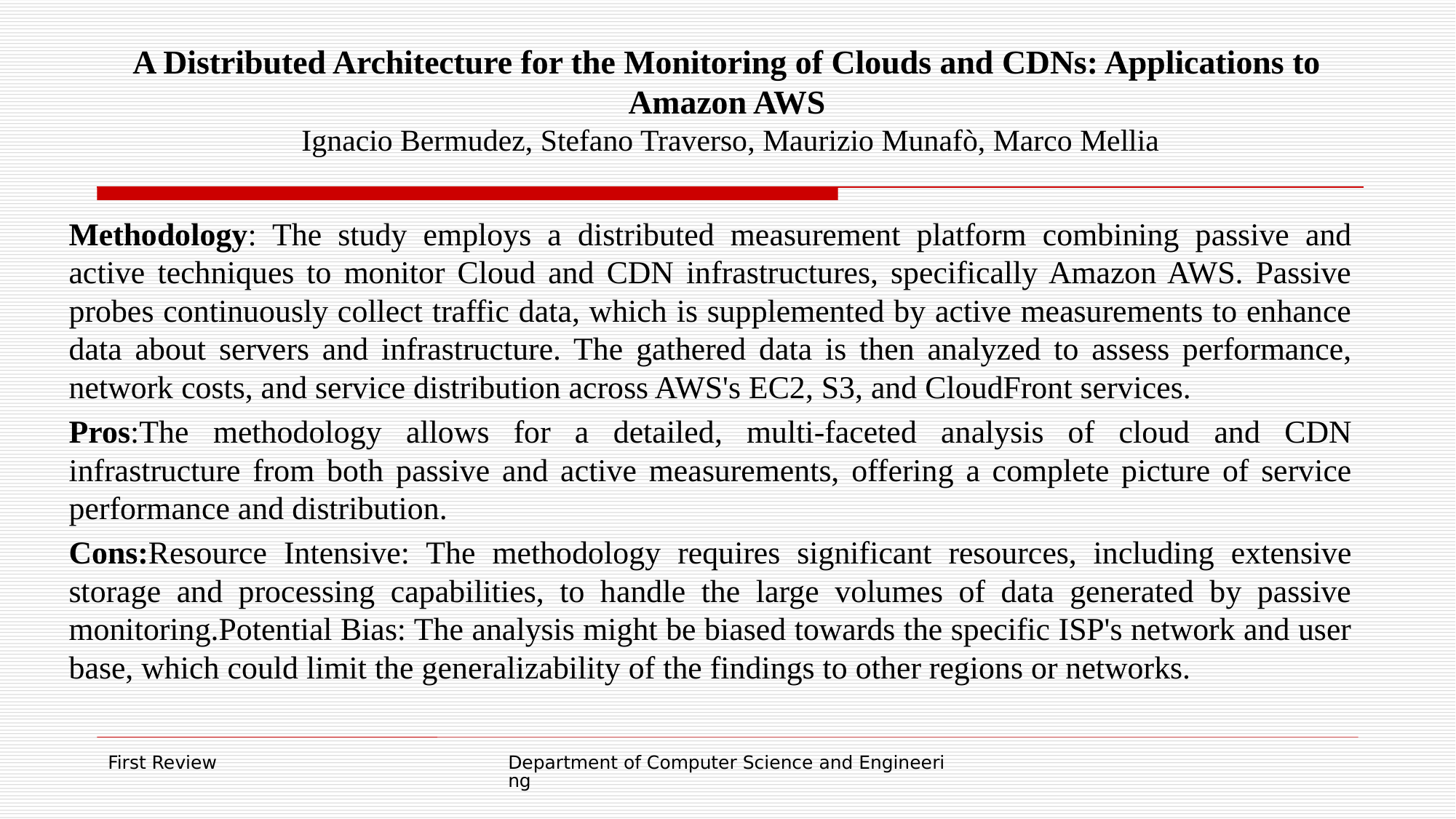

# A Distributed Architecture for the Monitoring of Clouds and CDNs: Applications to Amazon AWS Ignacio Bermudez, Stefano Traverso, Maurizio Munafò, Marco Mellia
Methodology: The study employs a distributed measurement platform combining passive and active techniques to monitor Cloud and CDN infrastructures, specifically Amazon AWS. Passive probes continuously collect traffic data, which is supplemented by active measurements to enhance data about servers and infrastructure. The gathered data is then analyzed to assess performance, network costs, and service distribution across AWS's EC2, S3, and CloudFront services.
Pros:The methodology allows for a detailed, multi-faceted analysis of cloud and CDN infrastructure from both passive and active measurements, offering a complete picture of service performance and distribution.
Cons:Resource Intensive: The methodology requires significant resources, including extensive storage and processing capabilities, to handle the large volumes of data generated by passive monitoring.Potential Bias: The analysis might be biased towards the specific ISP's network and user base, which could limit the generalizability of the findings to other regions or networks.
First Review
Department of Computer Science and Engineering
3